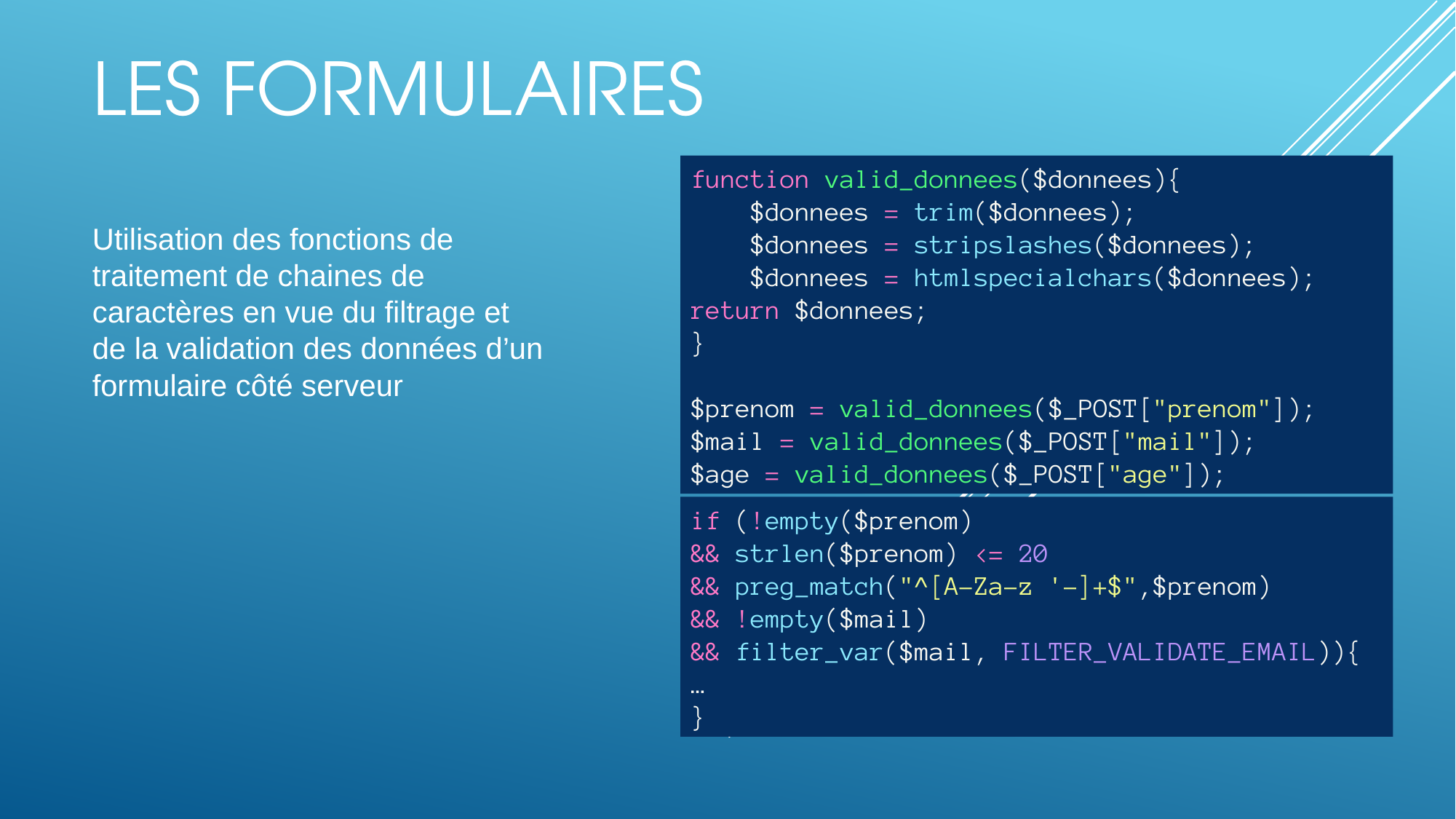

# Les formulaires
function valid_donnees($donnees){
    $donnees = trim($donnees);
    $donnees = stripslashes($donnees);
    $donnees = htmlspecialchars($donnees);
return $donnees;
}
$prenom = valid_donnees($_POST["prenom"]);
$mail = valid_donnees($_POST["mail"]);
$age = valid_donnees($_POST["age"]);
Utilisation des fonctions de traitement de chaines de caractères en vue du filtrage et de la validation des données d’un formulaire côté serveur
if (!empty($prenom)
&& strlen($prenom) <= 20
&& preg_match("^[A-Za-z '-]+$",$prenom)
&& !empty($mail)
&& filter_var($mail, FILTER_VALIDATE_EMAIL)){
…
}